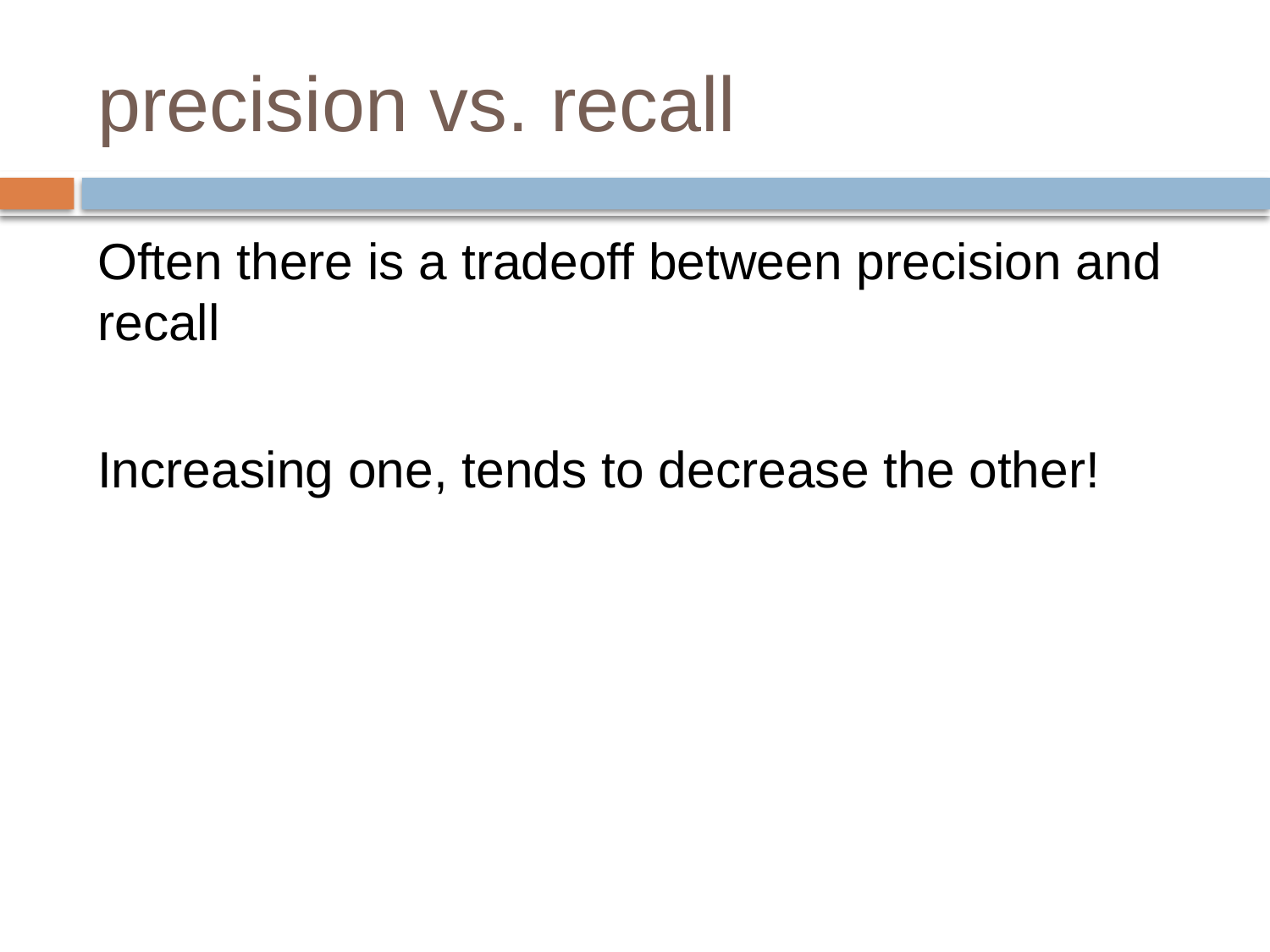

# precision vs. recall
Often there is a tradeoff between precision and recall

Increasing one, tends to decrease the other!